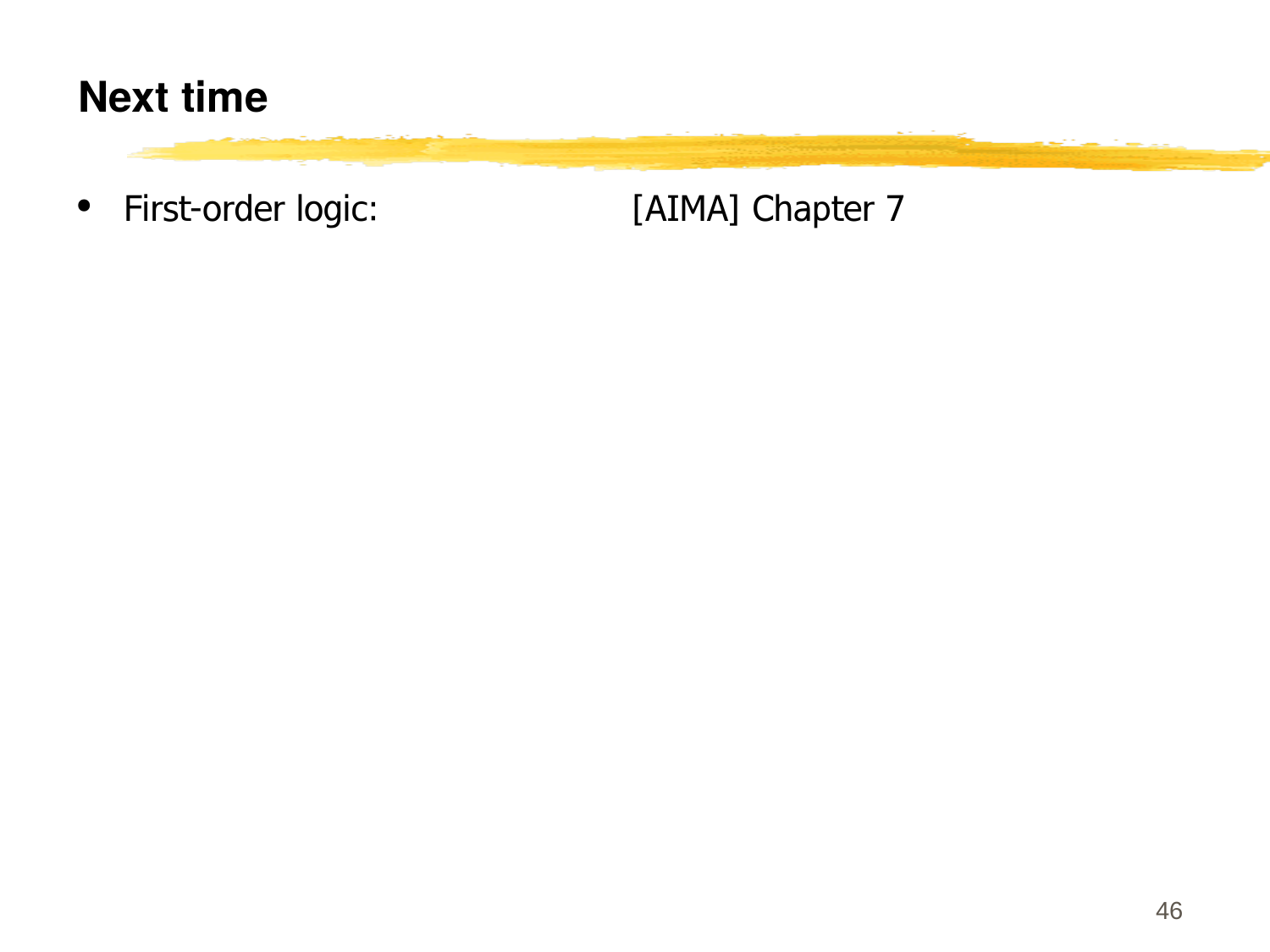

# Next time
First-order logic:		[AIMA] Chapter 7

46